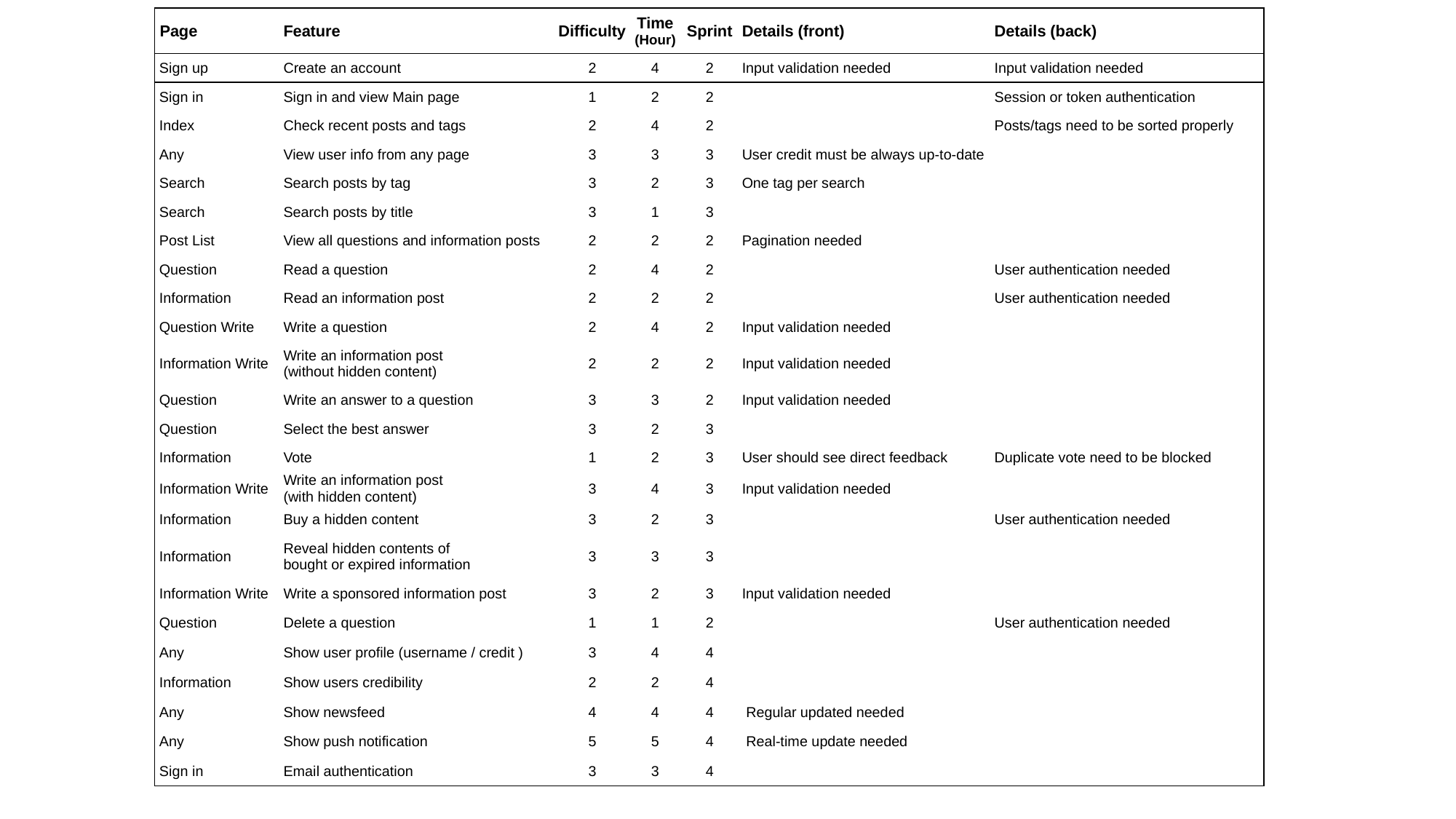

| Page | Feature | Difficulty | Time (Hour) | Sprint | Details (front) | Details (back) |
| --- | --- | --- | --- | --- | --- | --- |
| Sign up | Create an account | 2 | 4 | 2 | Input validation needed | Input validation needed |
| Sign in | Sign in and view Main page | 1 | 2 | 2 |  | Session or token authentication |
| Index | Check recent posts and tags | 2 | 4 | 2 |  | Posts/tags need to be sorted properly |
| Any | View user info from any page | 3 | 3 | 3 | User credit must be always up-to-date |  |
| Search | Search posts by tag | 3 | 2 | 3 | One tag per search |  |
| Search | Search posts by title | 3 | 1 | 3 |  |  |
| Post List | View all questions and information posts | 2 | 2 | 2 | Pagination needed |  |
| Question | Read a question | 2 | 4 | 2 |  | User authentication needed |
| Information | Read an information post | 2 | 2 | 2 |  | User authentication needed |
| Question Write | Write a question | 2 | 4 | 2 | Input validation needed |  |
| Information Write | Write an information post (without hidden content) | 2 | 2 | 2 | Input validation needed |  |
| Question | Write an answer to a question | 3 | 3 | 2 | Input validation needed |  |
| Question | Select the best answer | 3 | 2 | 3 |  |  |
| Information | Vote | 1 | 2 | 3 | User should see direct feedback | Duplicate vote need to be blocked |
| Information Write | Write an information post (with hidden content) | 3 | 4 | 3 | Input validation needed |  |
| Information | Buy a hidden content | 3 | 2 | 3 |  | User authentication needed |
| Information | Reveal hidden contents of bought or expired information | 3 | 3 | 3 |  |  |
| Information Write | Write a sponsored information post | 3 | 2 | 3 | Input validation needed |  |
| Question | Delete a question | 1 | 1 | 2 |  | User authentication needed |
| Any | Show user profile (username / credit ) | 3 | 4 | 4 |  |  |
| Information | Show users credibility | 2 | 2 | 4 |  |  |
| Any | Show newsfeed | 4 | 4 | 4 | Regular updated needed |  |
| Any | Show push notification | 5 | 5 | 4 | Real-time update needed |  |
| Sign in | Email authentication | 3 | 3 | 4 |  |  |